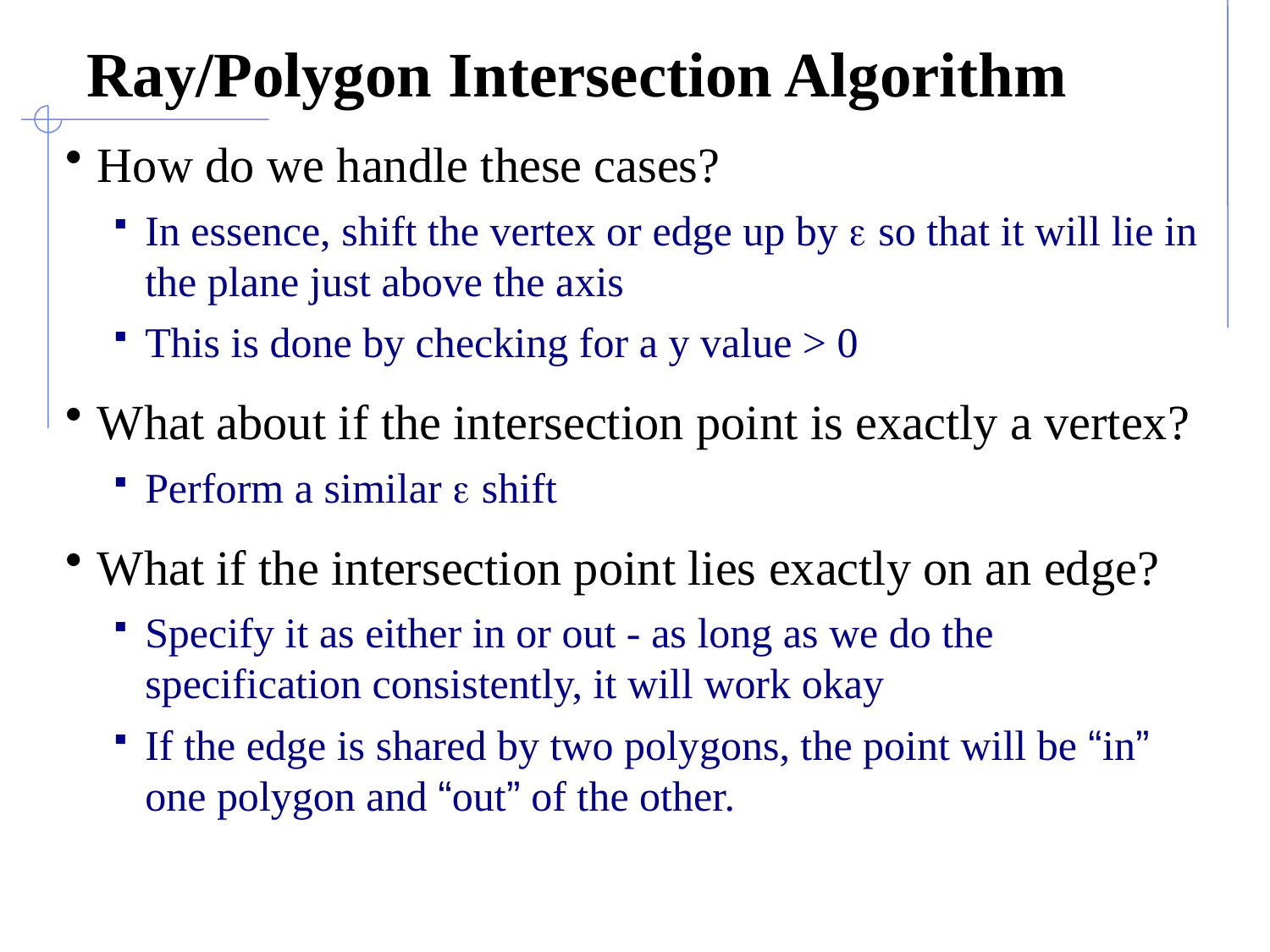

# Ray/Polygon Intersection Algorithm
How do we handle these cases?
In essence, shift the vertex or edge up by ε so that it will lie in the plane just above the axis
This is done by checking for a y value > 0
What about if the intersection point is exactly a vertex?
Perform a similar ε shift
What if the intersection point lies exactly on an edge?
Specify it as either in or out - as long as we do the specification consistently, it will work okay
If the edge is shared by two polygons, the point will be “in” one polygon and “out” of the other.